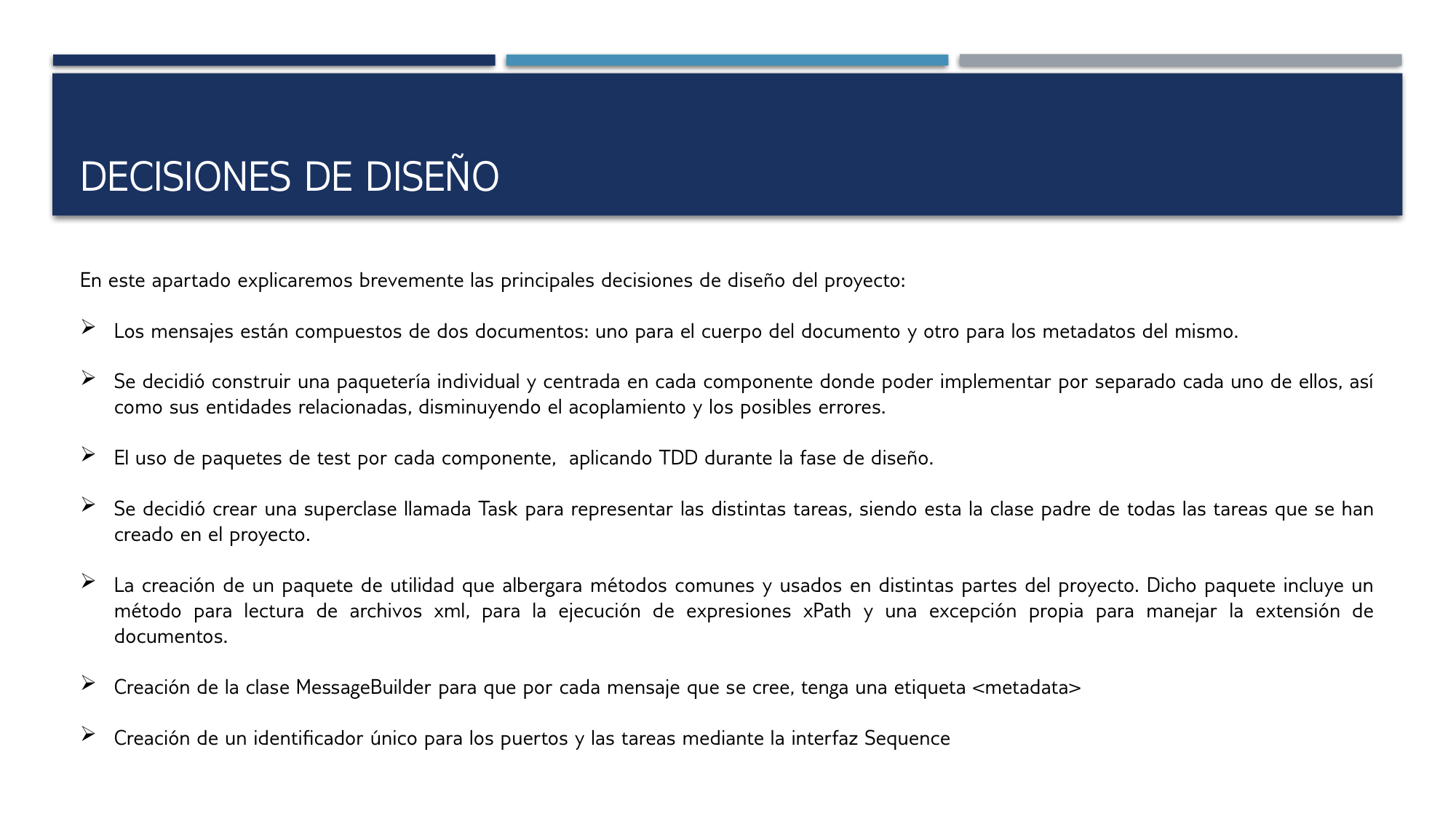

# Decisiones de diseño

En este apartado explicaremos brevemente las principales decisiones de diseño del proyecto:

Los mensajes están compuestos de dos documentos: uno para el cuerpo del documento y otro para los metadatos del mismo.

Se decidió construir una paquetería individual y centrada en cada componente donde poder implementar por separado cada uno de ellos, así como sus entidades relacionadas, disminuyendo el acoplamiento y los posibles errores.

El uso de paquetes de test por cada componente,  aplicando TDD durante la fase de diseño.

Se decidió crear una superclase llamada Task para representar las distintas tareas, siendo esta la clase padre de todas las tareas que se han creado en el proyecto.

La creación de un paquete de utilidad que albergara métodos comunes y usados en distintas partes del proyecto. Dicho paquete incluye un método para lectura de archivos xml, para la ejecución de expresiones xPath y una excepción propia para manejar la extensión de documentos.

Creación de la clase MessageBuilder para que por cada mensaje que se cree, tenga una etiqueta <metadata>

Creación de un identificador único para los puertos y las tareas mediante la interfaz Sequence